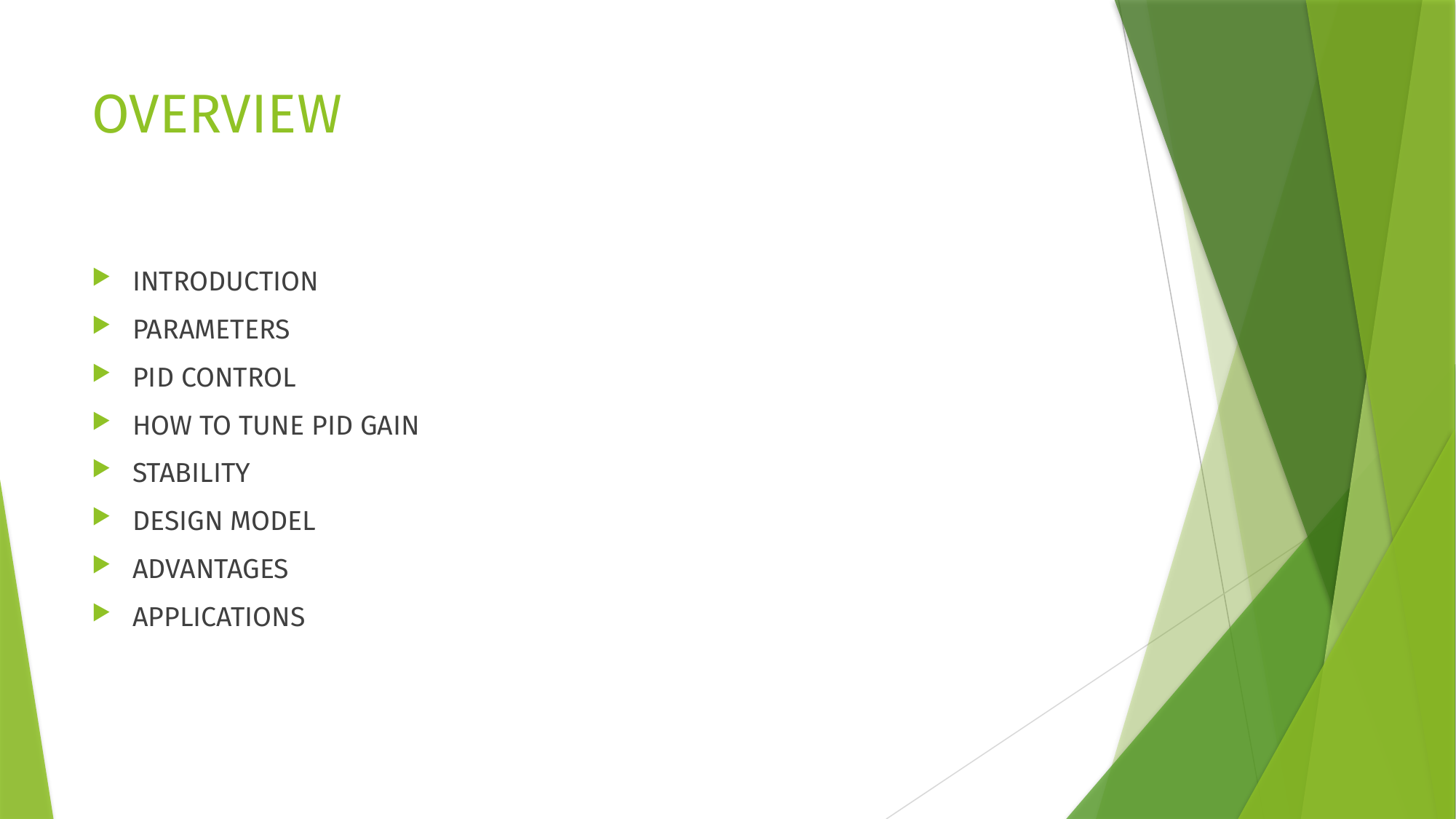

# OVERVIEW
INTRODUCTION
PARAMETERS
PID CONTROL
HOW TO TUNE PID GAIN
STABILITY
DESIGN MODEL
ADVANTAGES
APPLICATIONS